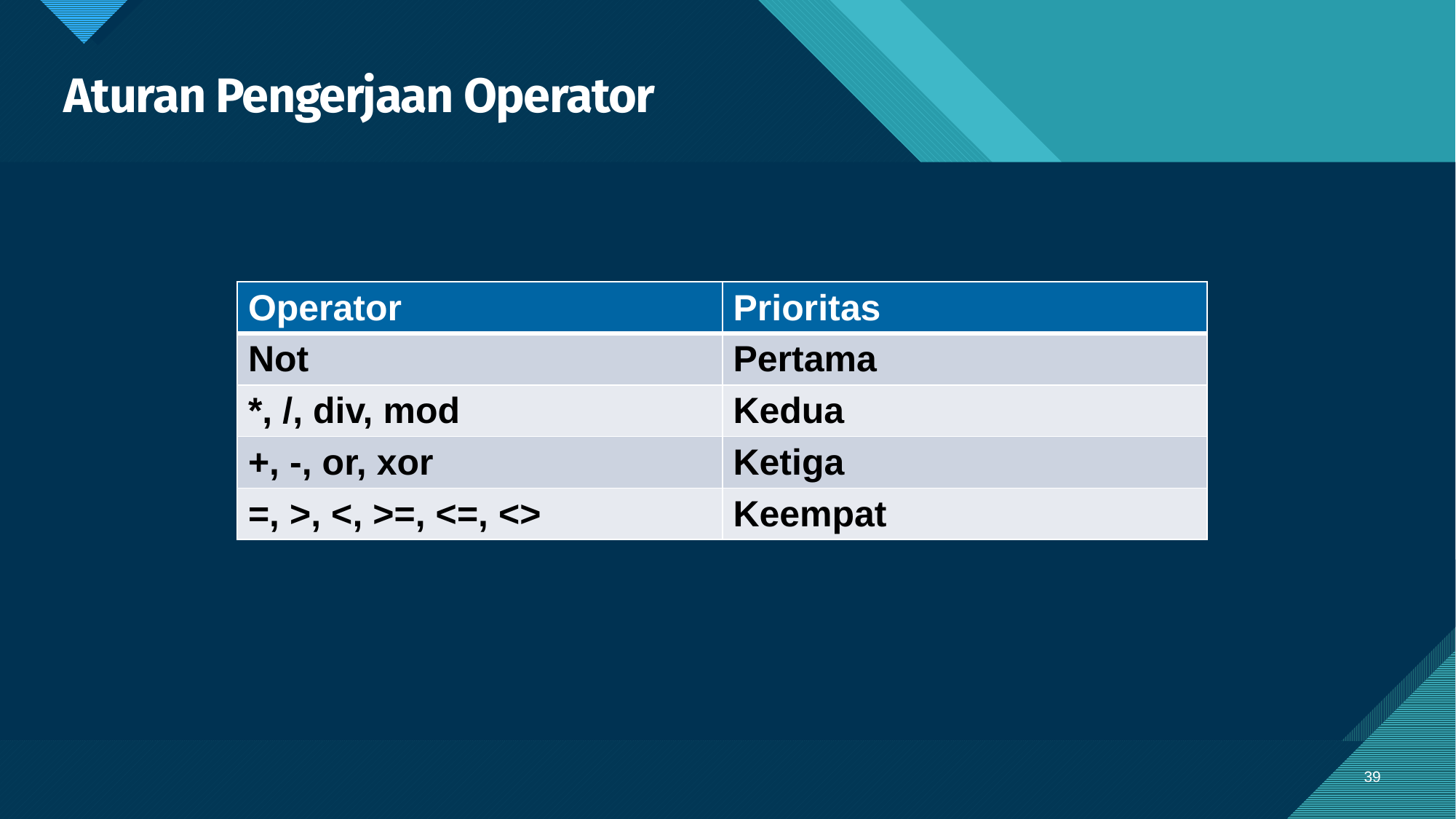

# Aturan Pengerjaan Operator
| Operator | Prioritas |
| --- | --- |
| Not | Pertama |
| \*, /, div, mod | Kedua |
| +, -, or, xor | Ketiga |
| =, >, <, >=, <=, <> | Keempat |
39